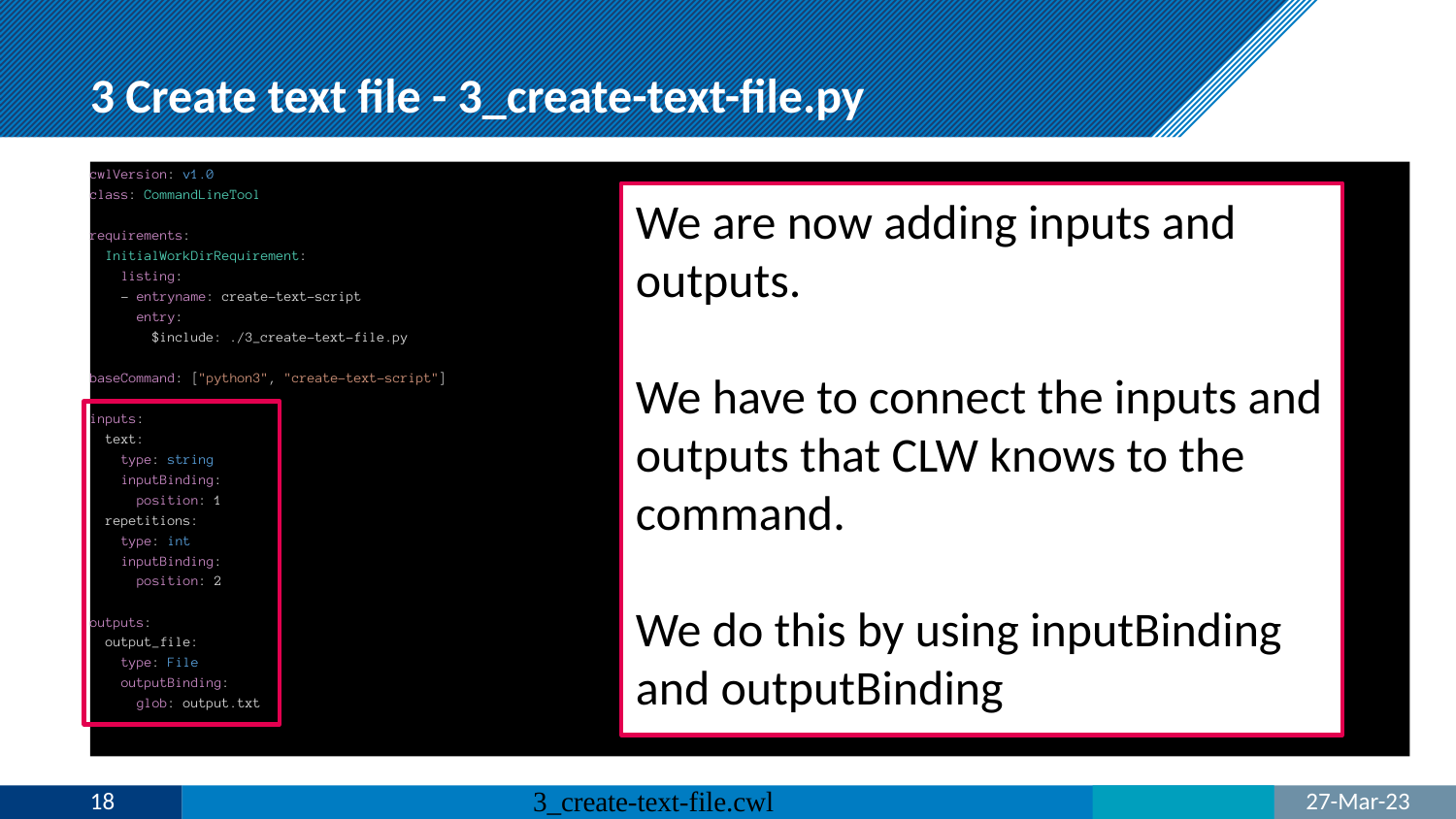

# 3 Create text file - 3_create-text-file.py
cwlVersion: v1.0
class: CommandLineTool
requirements:
  InitialWorkDirRequirement:
    listing:
    - entryname: create-text-script
      entry:
        $include: ./3_create-text-file.py
baseCommand: ["python3", "create-text-script"]
inputs:
  text:
    type: string
    inputBinding:
      position: 1
  repetitions:
    type: int
    inputBinding:
      position: 2
outputs:
  output_file:
    type: File
    outputBinding:
      glob: output.txt
We are now adding inputs and outputs.

We have to connect the inputs and outputs that CLW knows to the command.

We do this by using inputBinding and outputBinding

18
3_create-text-file.cwl
27-Mar-23